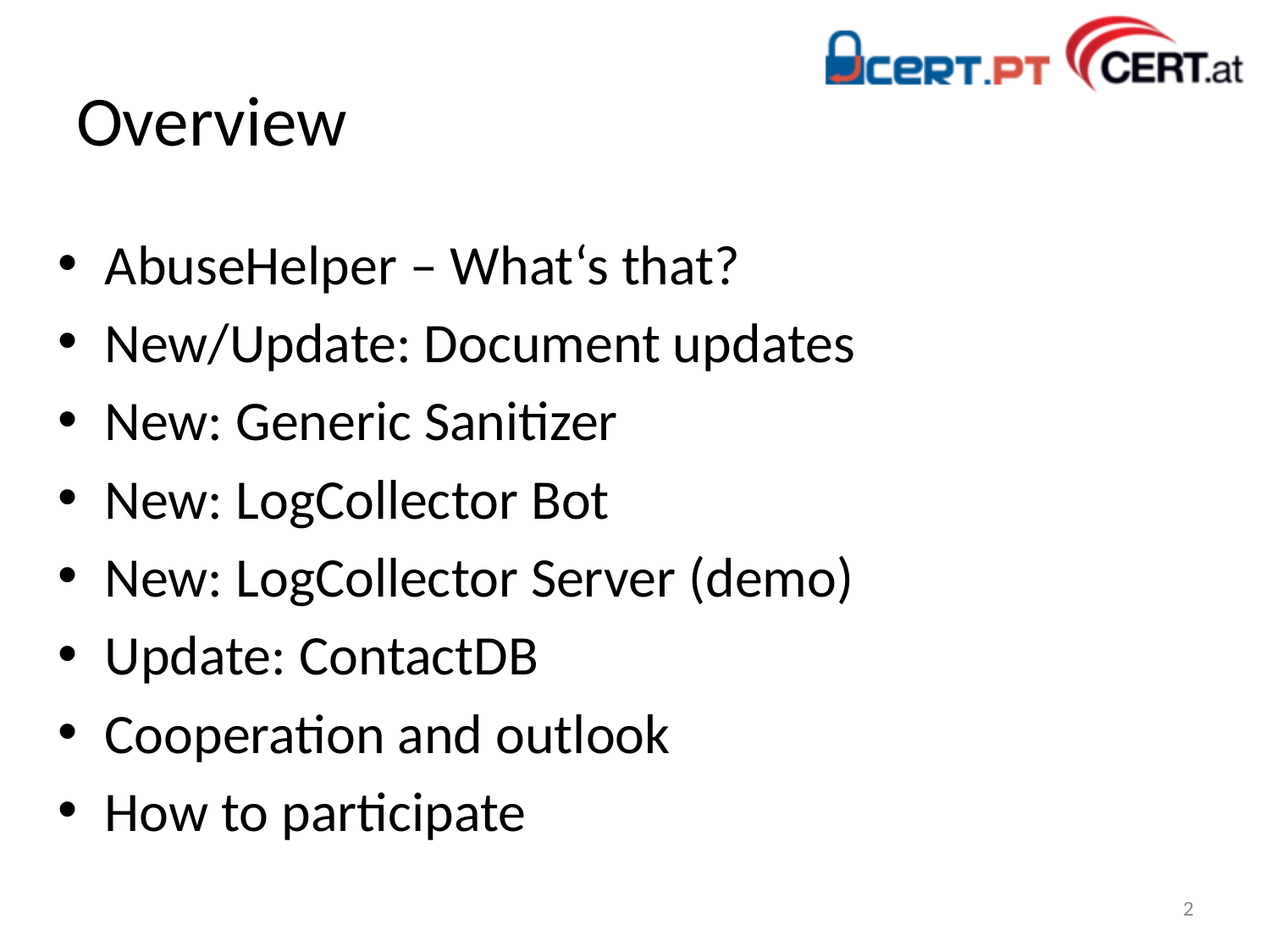

# Overview
AbuseHelper – What‘s that?
New/Update: Document updates
New: Generic Sanitizer
New: LogCollector Bot
New: LogCollector Server (demo)
Update: ContactDB
Cooperation and outlook
How to participate
2